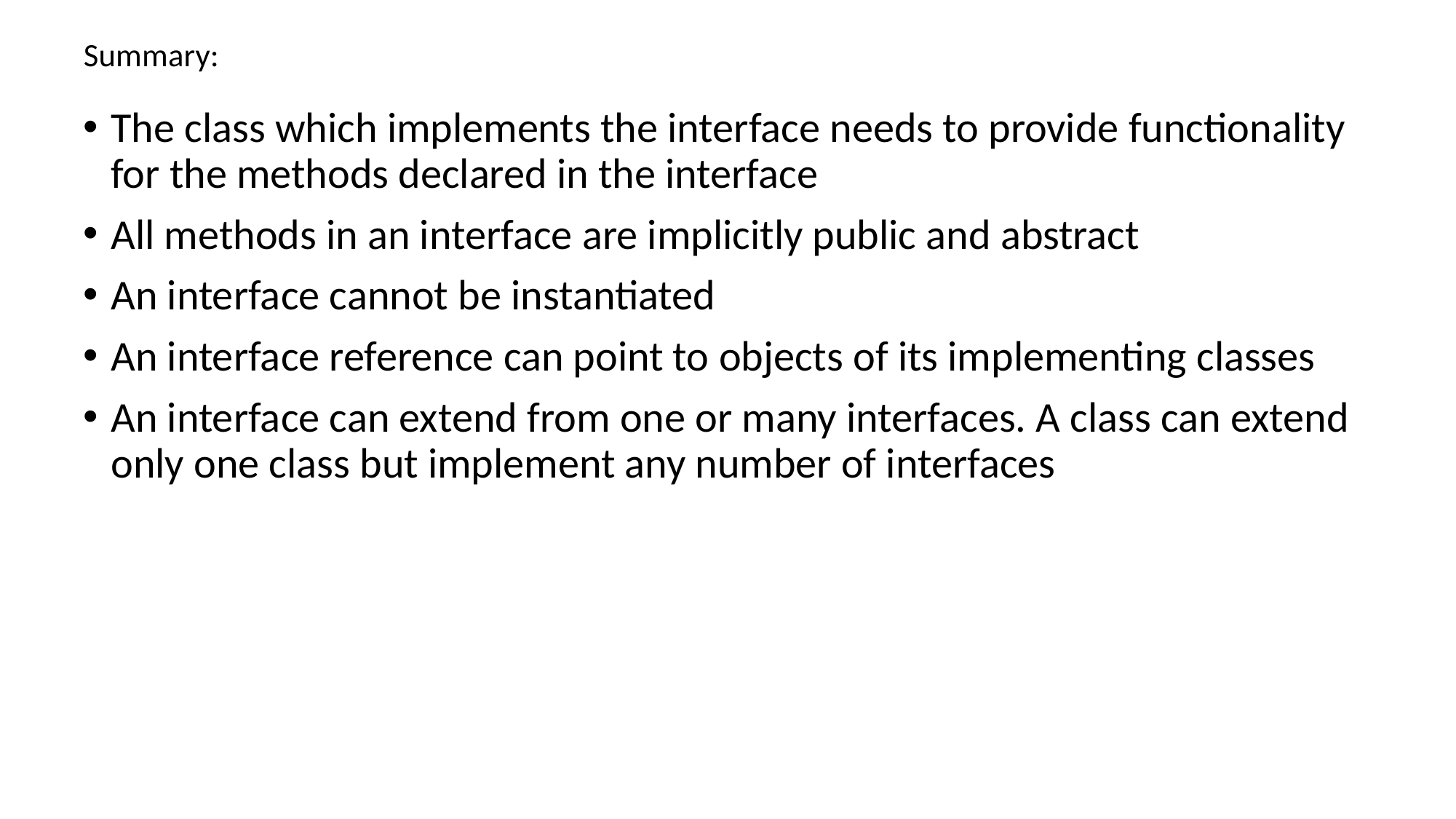

# Summary:
The class which implements the interface needs to provide functionality for the methods declared in the interface
All methods in an interface are implicitly public and abstract
An interface cannot be instantiated
An interface reference can point to objects of its implementing classes
An interface can extend from one or many interfaces. A class can extend only one class but implement any number of interfaces